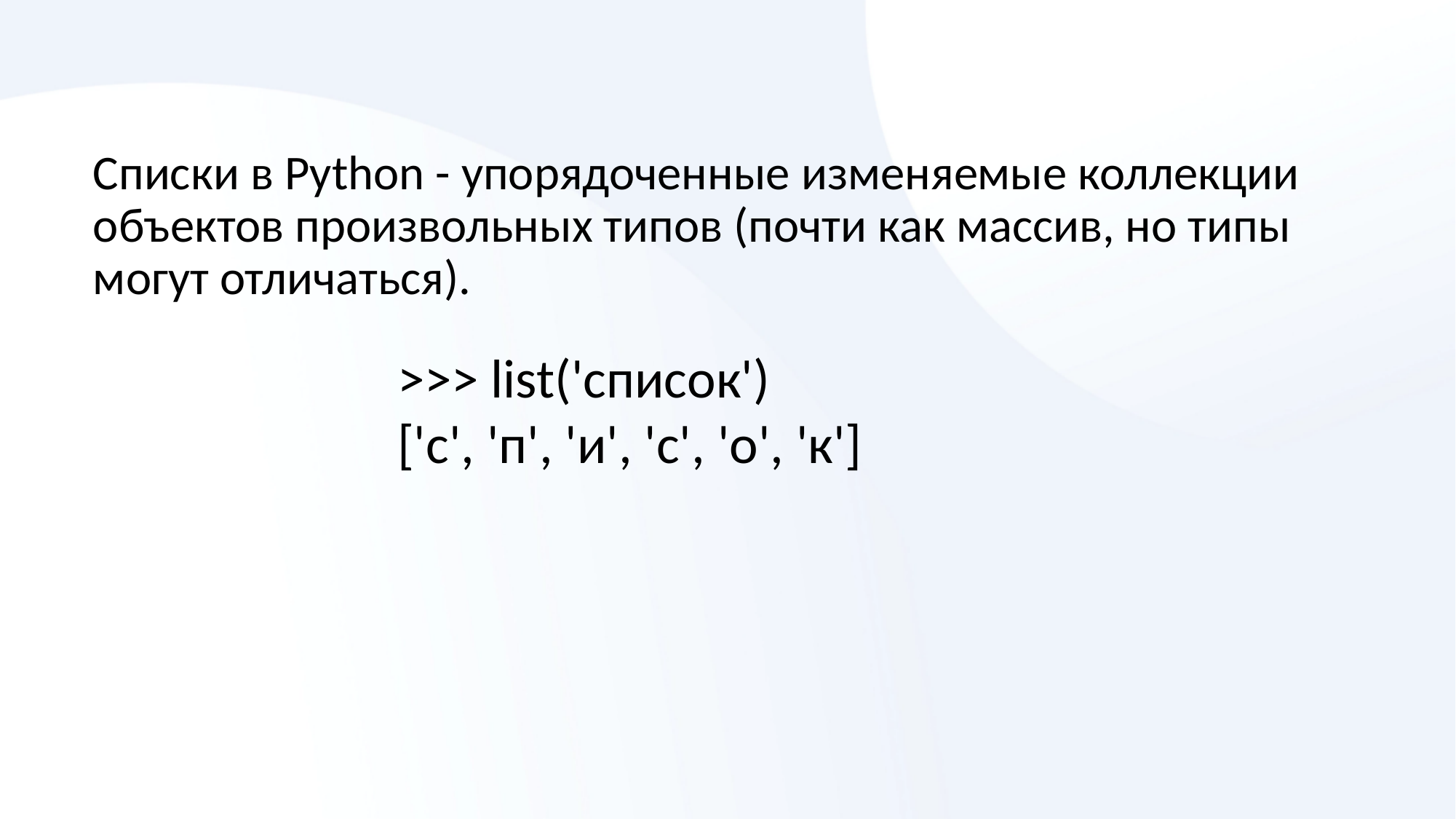

# Списки в Python - упорядоченные изменяемые коллекции объектов произвольных типов (почти как массив, но типы могут отличаться).
>>> list('список')
['с', 'п', 'и', 'с', 'о', 'к']